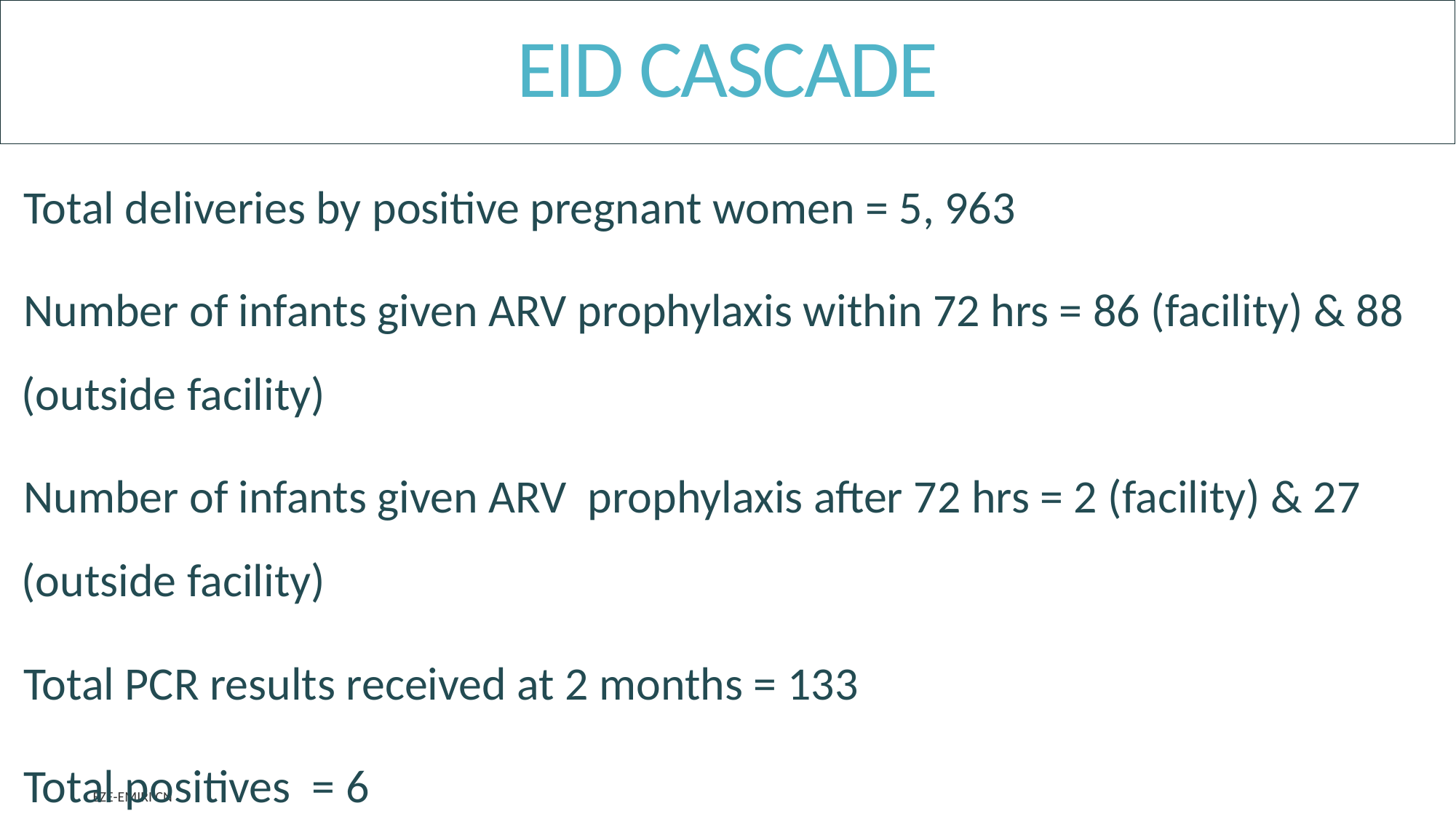

# EID CASCADE
Total deliveries by positive pregnant women = 5, 963
Number of infants given ARV prophylaxis within 72 hrs = 86 (facility) & 88 (outside facility)
Number of infants given ARV  prophylaxis after 72 hrs = 2 (facility) & 27 (outside facility)
Total PCR results received at 2 months = 133
Total positives  = 6
EZE-EMIRI CN